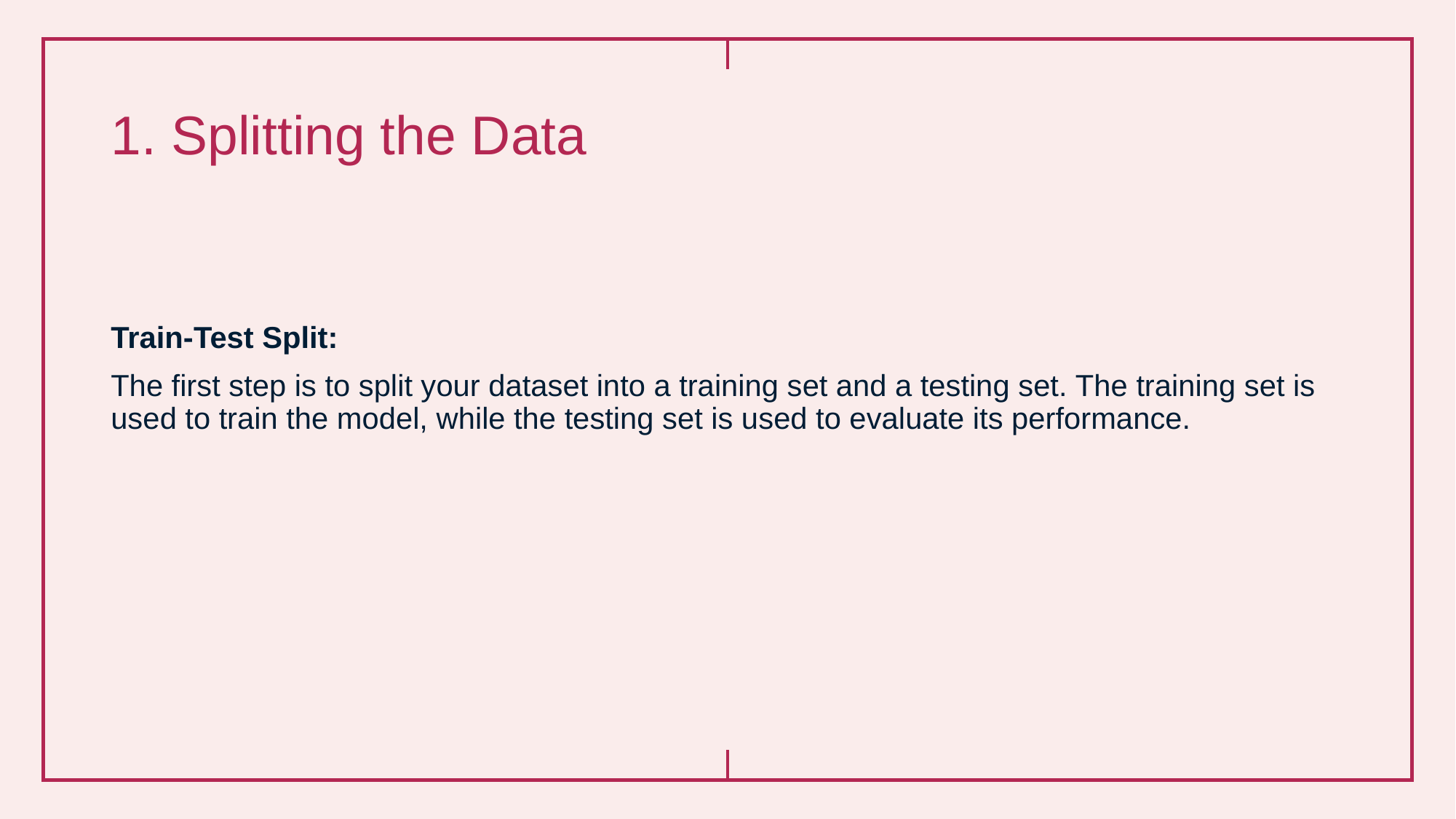

# 1. Splitting the Data
Train-Test Split:
The first step is to split your dataset into a training set and a testing set. The training set is used to train the model, while the testing set is used to evaluate its performance.